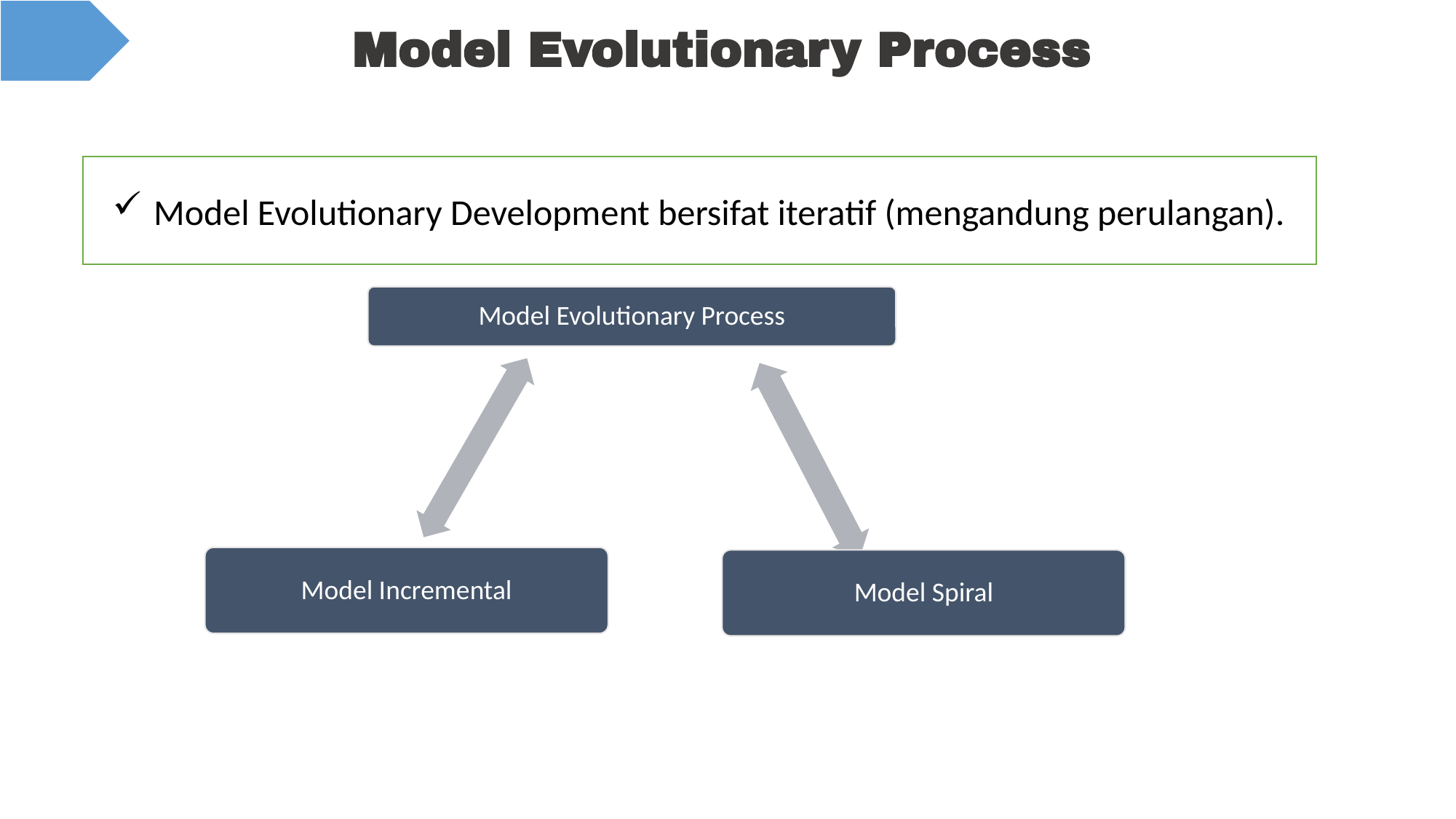

# Model Evolutionary Process
Model Evolutionary Development bersifat iteratif (mengandung perulangan).

Model Evolutionary Process

Model Incremental

Model Spiral